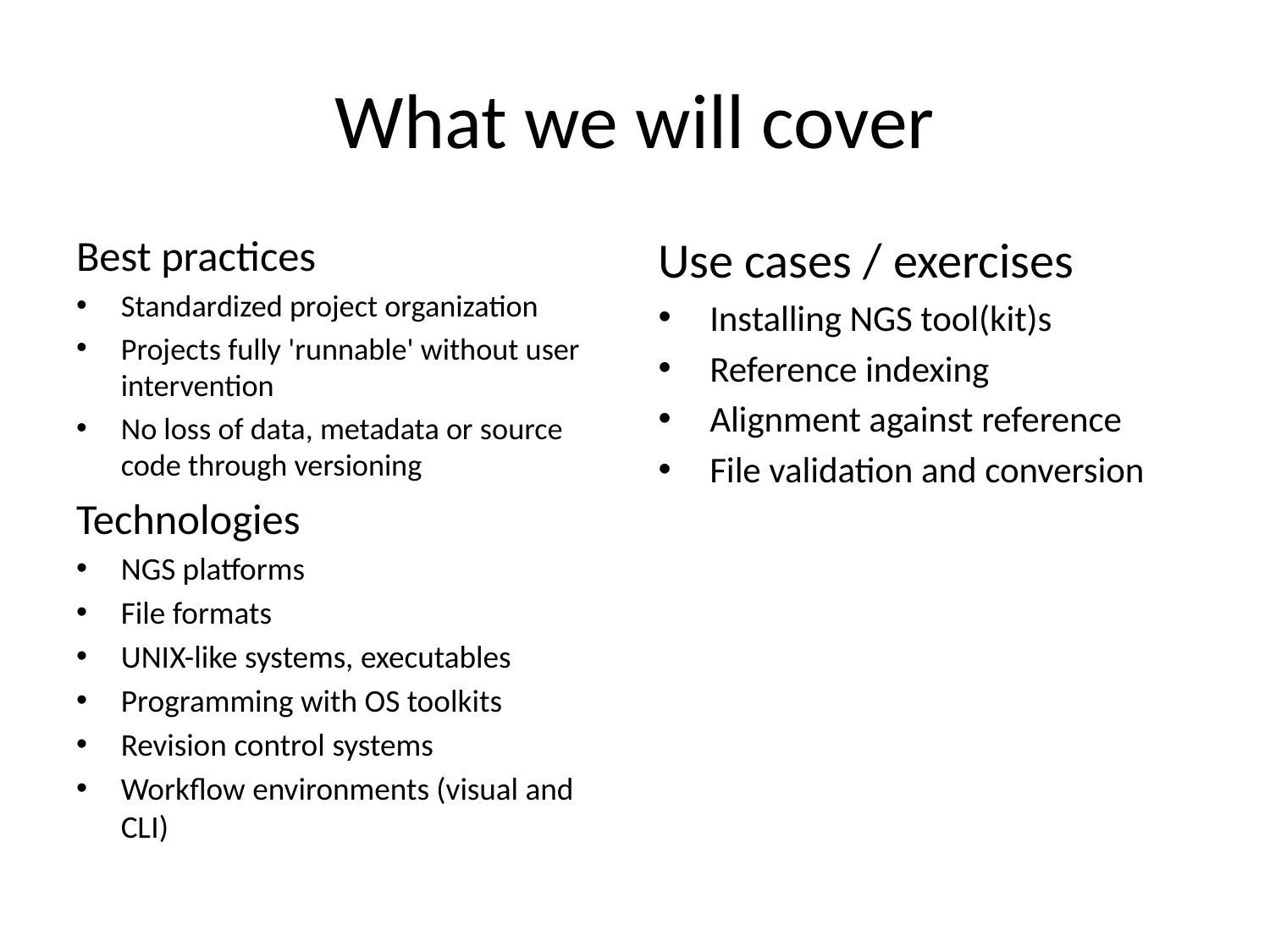

# What we will cover
Best practices
Standardized project organization
Projects fully 'runnable' without user intervention
No loss of data, metadata or source code through versioning
Technologies
NGS platforms
File formats
UNIX-like systems, executables
Programming with OS toolkits
Revision control systems
Workflow environments (visual and CLI)
Use cases / exercises
Installing NGS tool(kit)s
Reference indexing
Alignment against reference
File validation and conversion